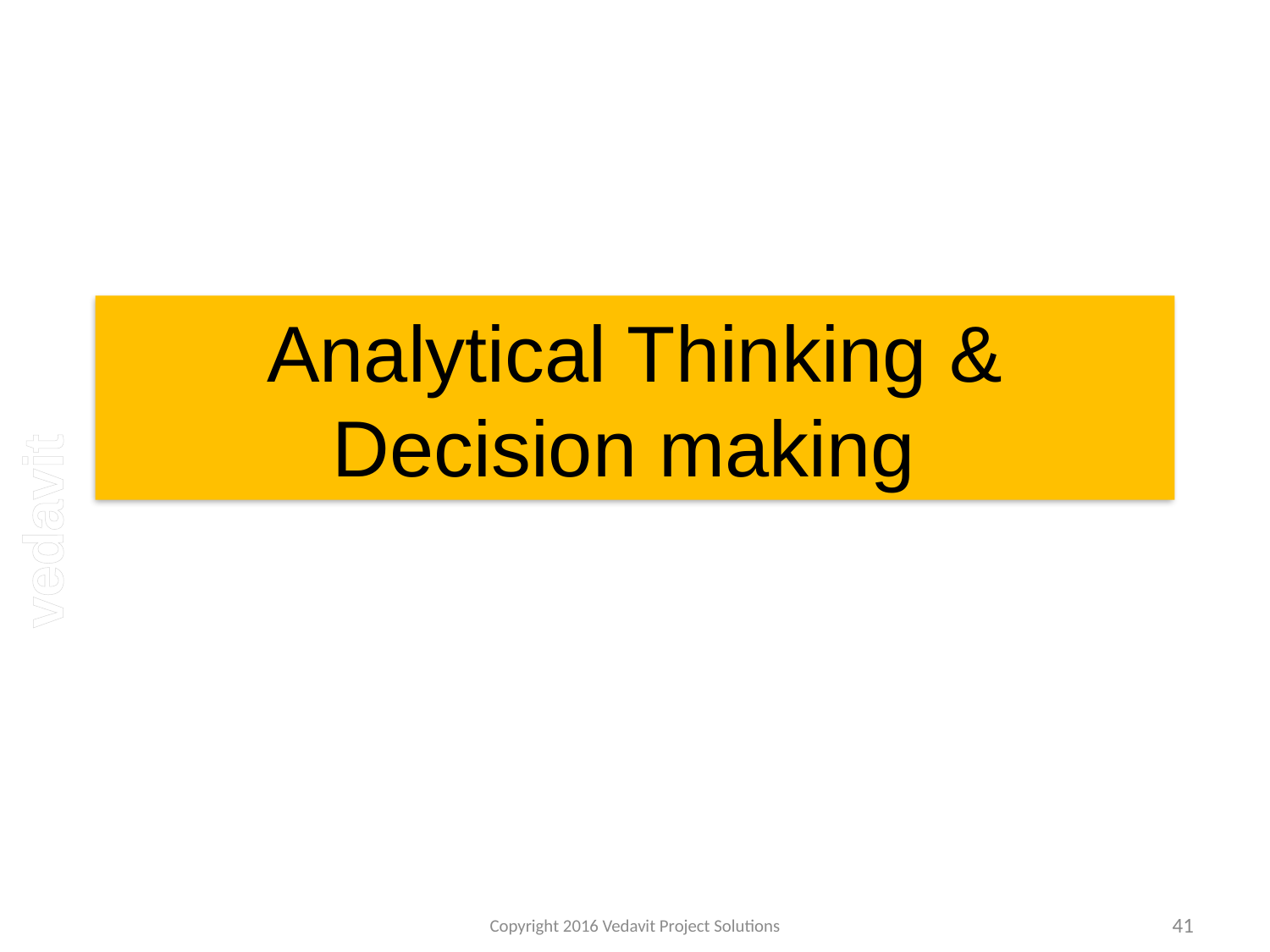

# Analytical Thinking & Decision making

Copyright 2016 Vedavit Project Solutions
41